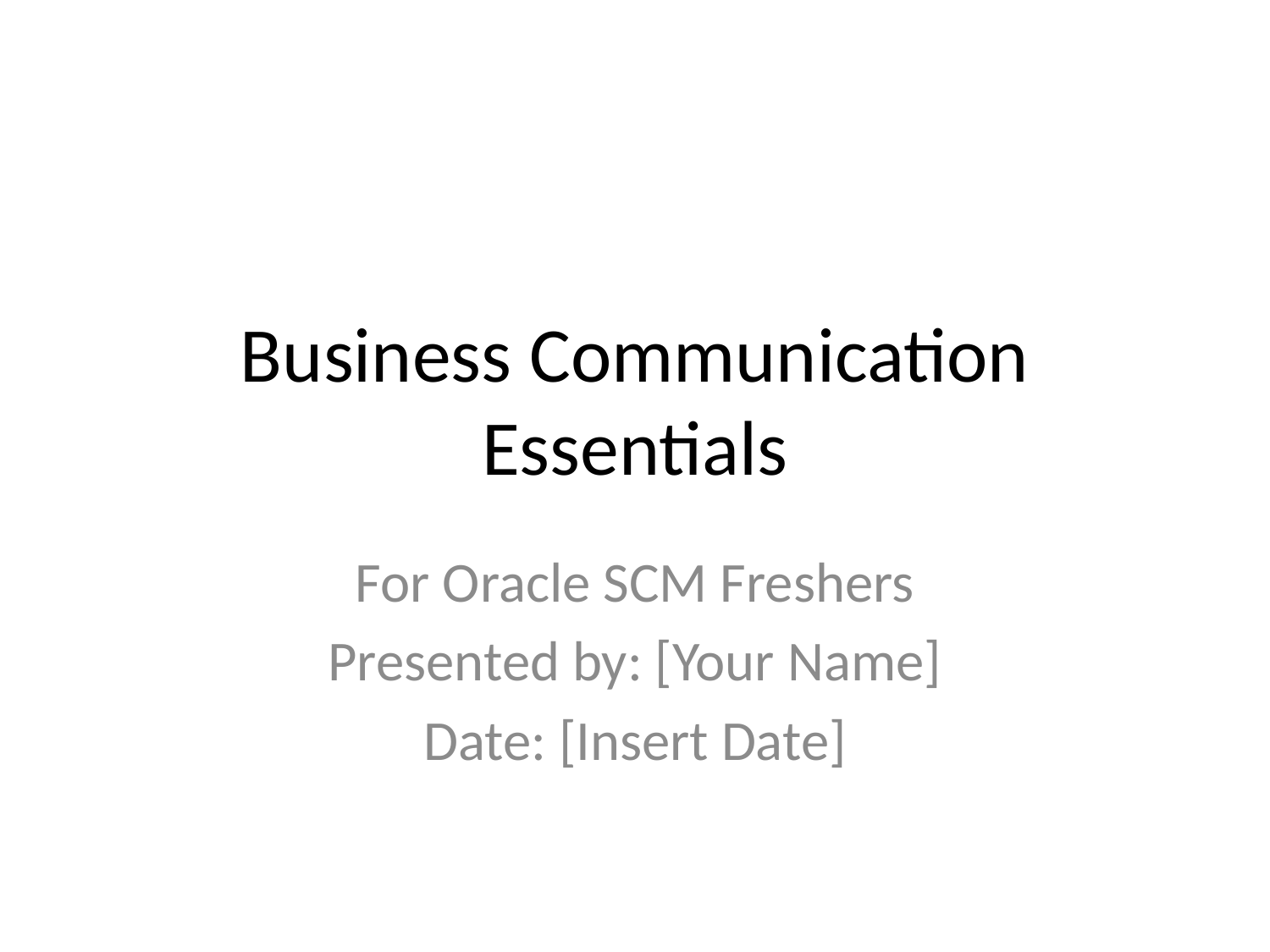

# Business Communication Essentials
For Oracle SCM Freshers
Presented by: [Your Name]
Date: [Insert Date]